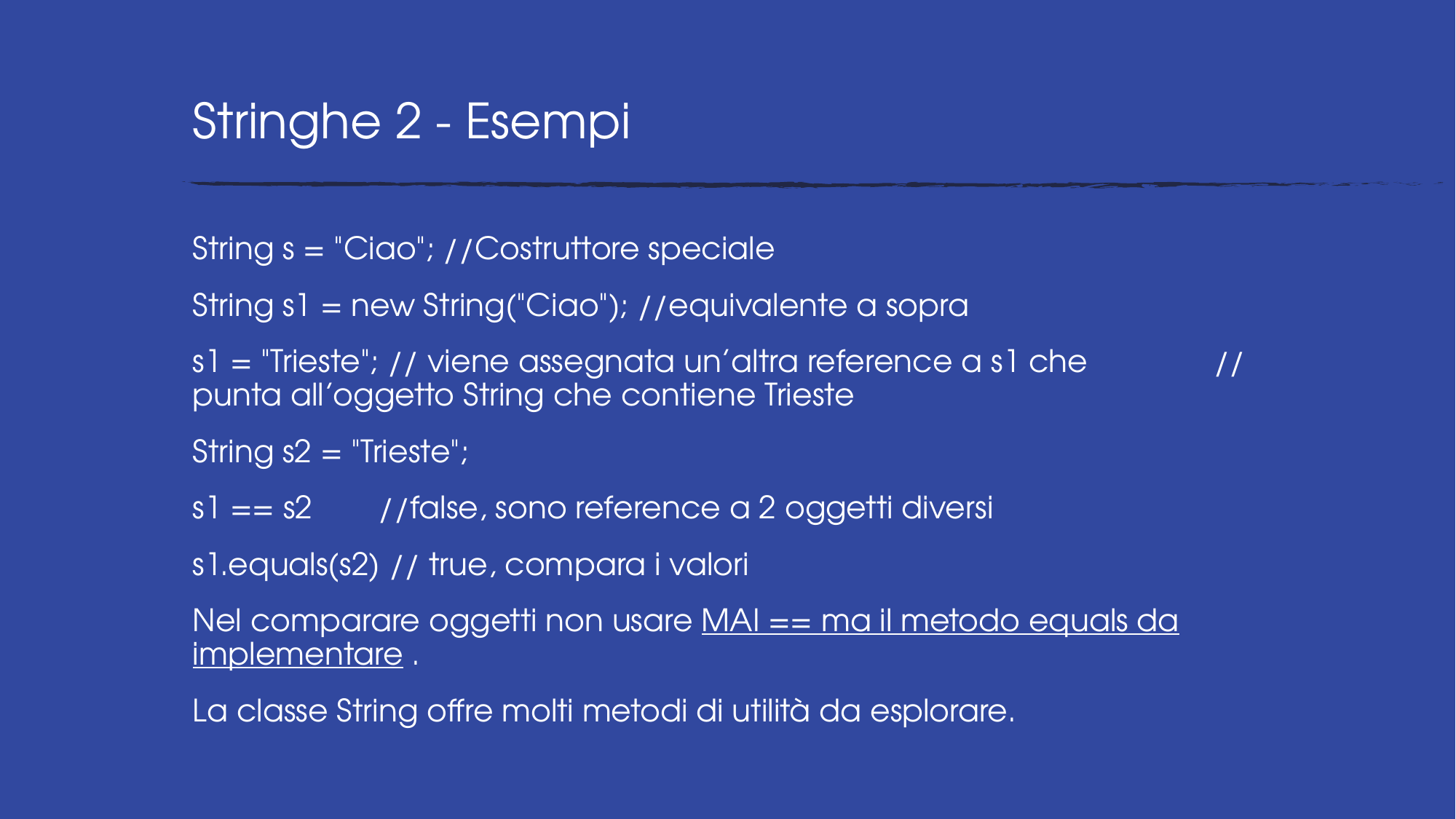

# Stringhe 2 - Esempi
String s = "Ciao"; //Costruttore speciale
String s1 = new String("Ciao"); //equivalente a sopra
s1 = "Trieste"; // viene assegnata un’altra reference a s1 che 		// punta all’oggetto String che contiene Trieste
String s2 = "Trieste";
s1 == s2	//false, sono reference a 2 oggetti diversi
s1.equals(s2) // true, compara i valori
Nel comparare oggetti non usare MAI == ma il metodo equals da implementare .
La classe String offre molti metodi di utilità da esplorare.